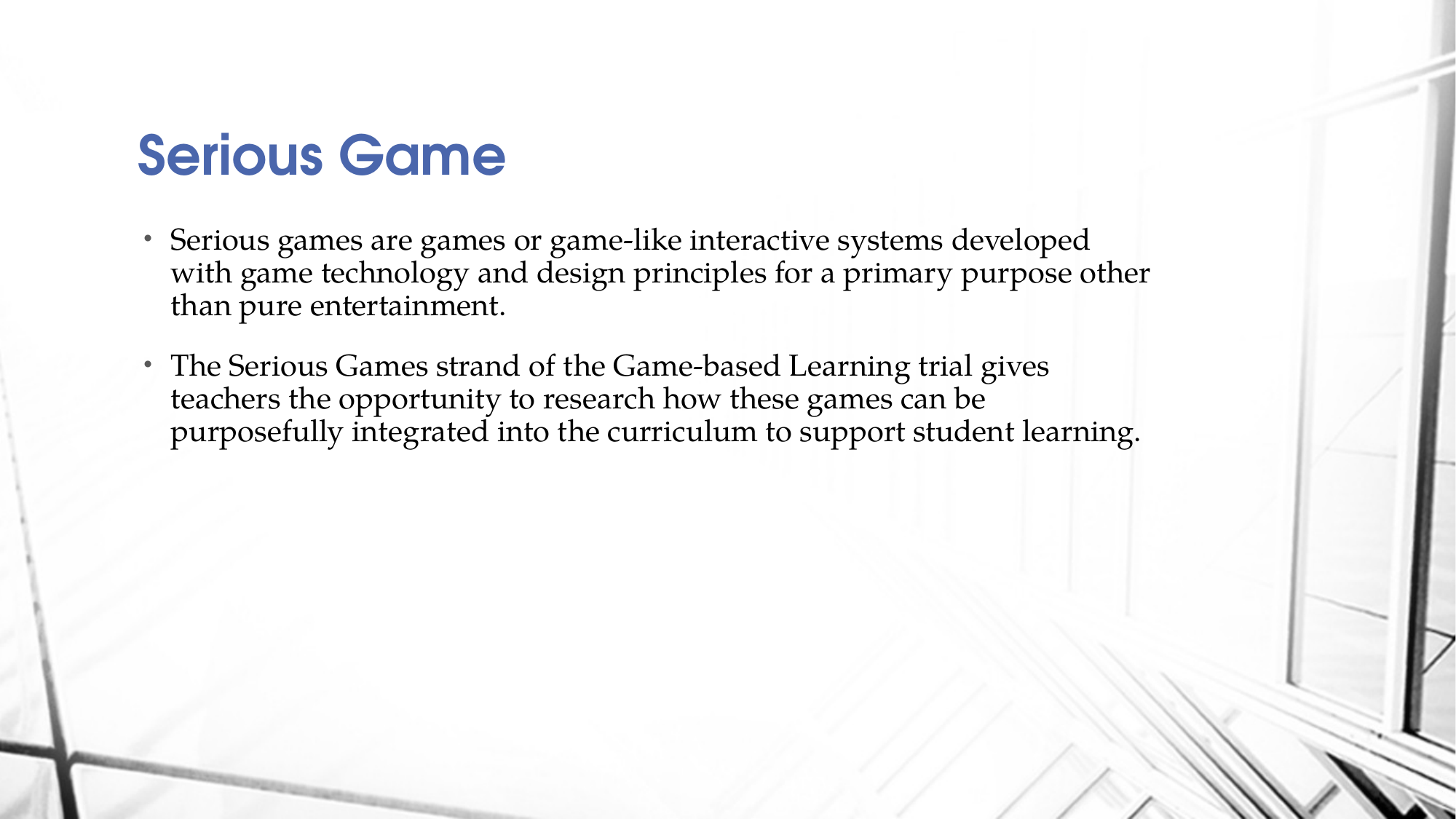

# Serious Game
Serious games are games or game-like interactive systems developed with game technology and design principles for a primary purpose other than pure entertainment.
The Serious Games strand of the Game-based Learning trial gives teachers the opportunity to research how these games can be purposefully integrated into the curriculum to support student learning.